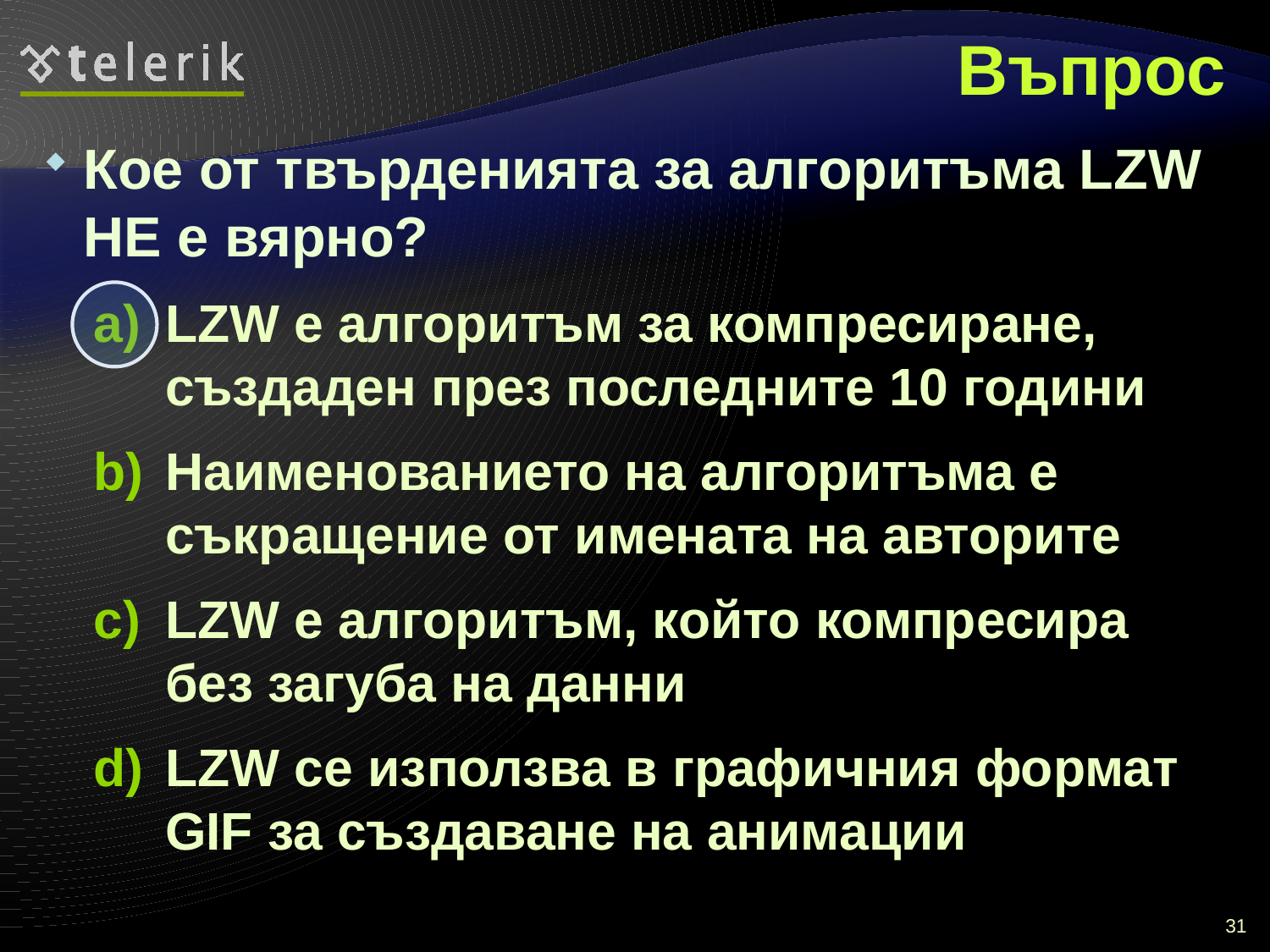

# Въпрос
Кое от твърденията за алгоритъма LZW НЕ е вярно?
LZW е алгоритъм за компресиране, създаден през последните 10 години
Наименованието на алгоритъма е съкращение от имената на авторите
LZW е алгоритъм, който компресира без загуба на данни
LZW се използва в графичния формат GIF за създаване на анимации

31